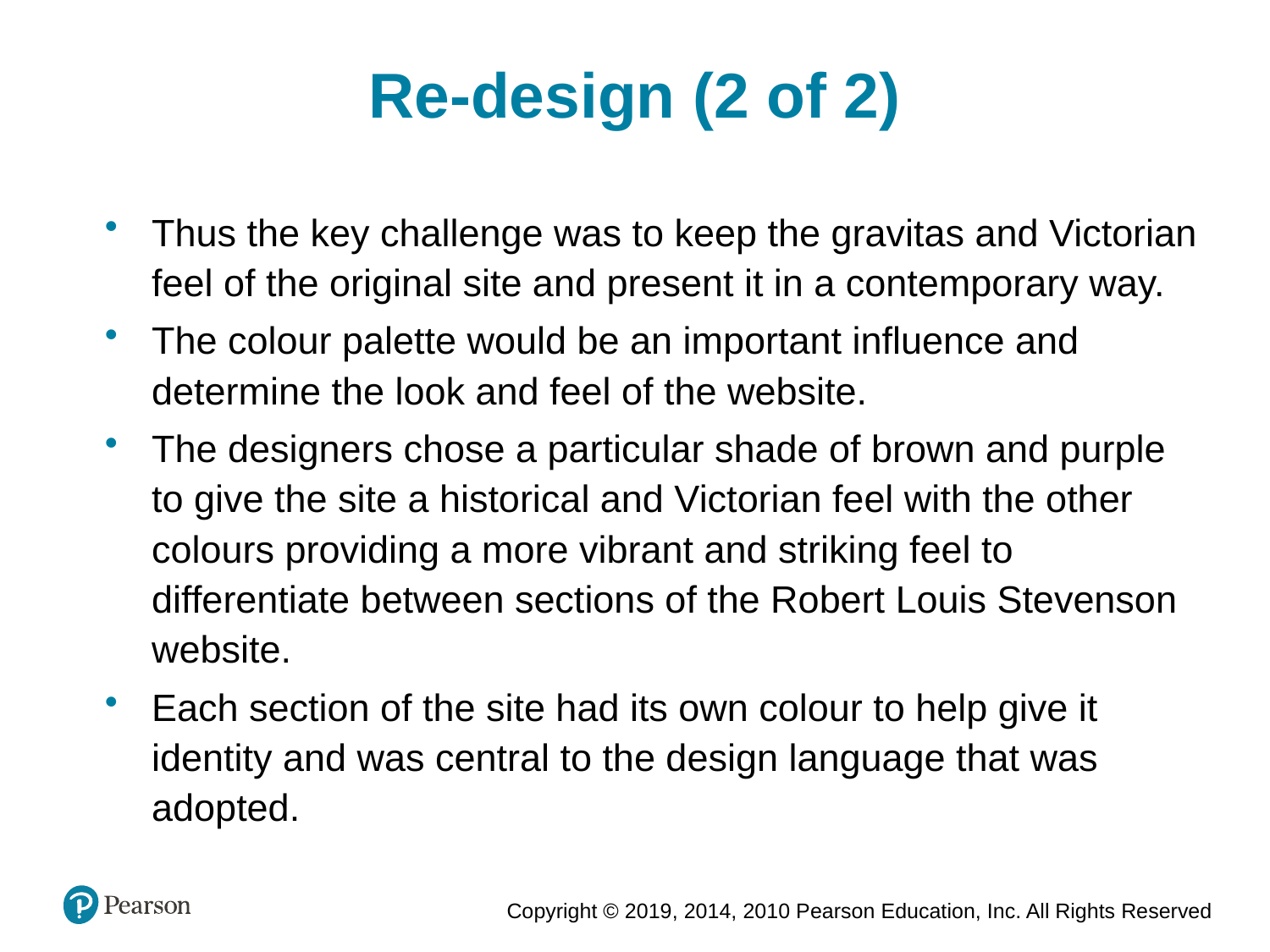

Re-design (2 of 2)
Thus the key challenge was to keep the gravitas and Victorian feel of the original site and present it in a contemporary way.
The colour palette would be an important influence and determine the look and feel of the website.
The designers chose a particular shade of brown and purple to give the site a historical and Victorian feel with the other colours providing a more vibrant and striking feel to differentiate between sections of the Robert Louis Stevenson website.
Each section of the site had its own colour to help give it identity and was central to the design language that was adopted.